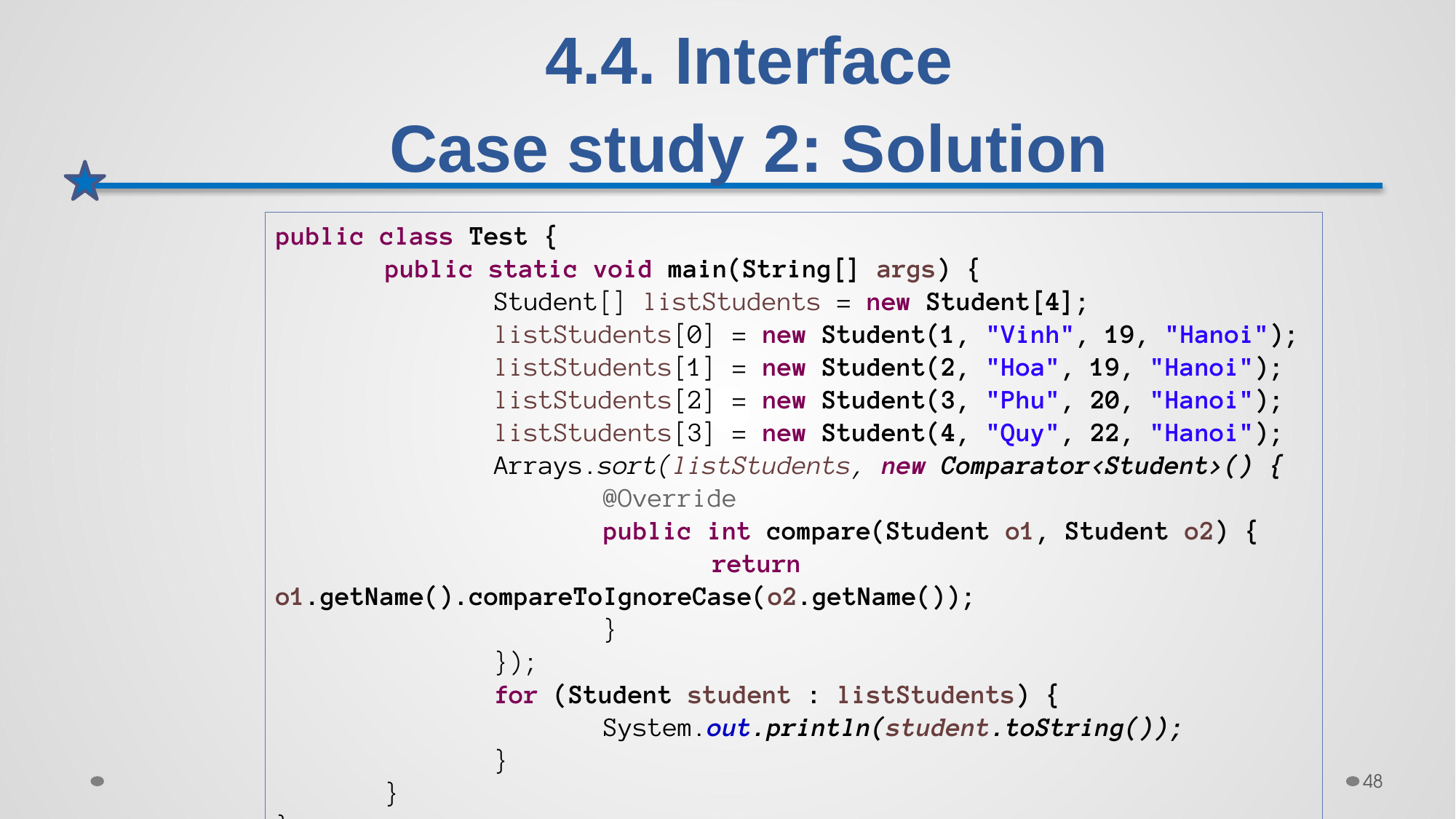

# 4.4. Interface Case study 2: Solution
public class Test {
	public static void main(String[] args) {
		Student[] listStudents = new Student[4];
		listStudents[0] = new Student(1, "Vinh", 19, "Hanoi");
		listStudents[1] = new Student(2, "Hoa", 19, "Hanoi");
		listStudents[2] = new Student(3, "Phu", 20, "Hanoi");
		listStudents[3] = new Student(4, "Quy", 22, "Hanoi");
		Arrays.sort(listStudents, new Comparator<Student>() {
			@Override
			public int compare(Student o1, Student o2) {
				return o1.getName().compareToIgnoreCase(o2.getName());
			}
		});
		for (Student student : listStudents) {
			System.out.println(student.toString());
		}
	}
}
48